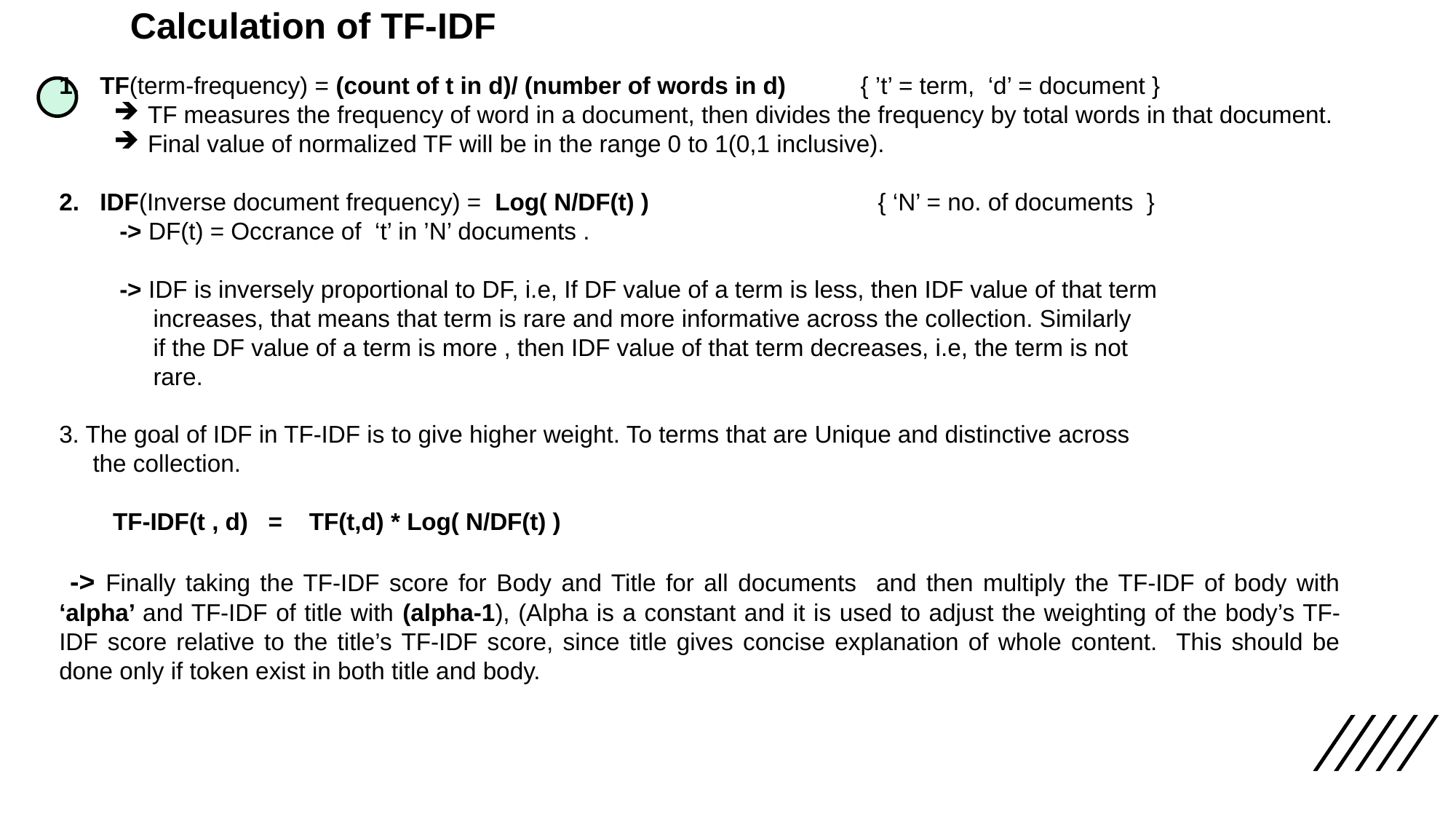

Calculation of TF-IDF
TF(term-frequency) = (count of t in d)/ (number of words in d)           { ’t’ = term,  ‘d’ = document }
TF measures the frequency of word in a document, then divides the frequency by total words in that document.
Final value of normalized TF will be in the range 0 to 1(0,1 inclusive).

IDF(Inverse document frequency) =  Log( N/DF(t) )                                  { ‘N’ = no. of documents  }
         -> DF(t) = Occrance of  ‘t’ in ’N’ documents .

         -> IDF is inversely proportional to DF, i.e, If DF value of a term is less, then IDF value of that term
              increases, that means that term is rare and more informative across the collection. Similarly
              if the DF value of a term is more , then IDF value of that term decreases, i.e, the term is not
              rare.

3. The goal of IDF in TF-IDF is to give higher weight. To terms that are Unique and distinctive across
     the collection.

        TF-IDF(t , d)   =    TF(t,d) * Log( N/DF(t) )

 -> Finally taking the TF-IDF score for Body and Title for all documents  and then multiply the TF-IDF of body with ‘alpha’ and TF-IDF of title with (alpha-1), (Alpha is a constant and it is used to adjust the weighting of the body’s TF-IDF score relative to the title’s TF-IDF score, since title gives concise explanation of whole content.  This should be done only if token exist in both title and body.